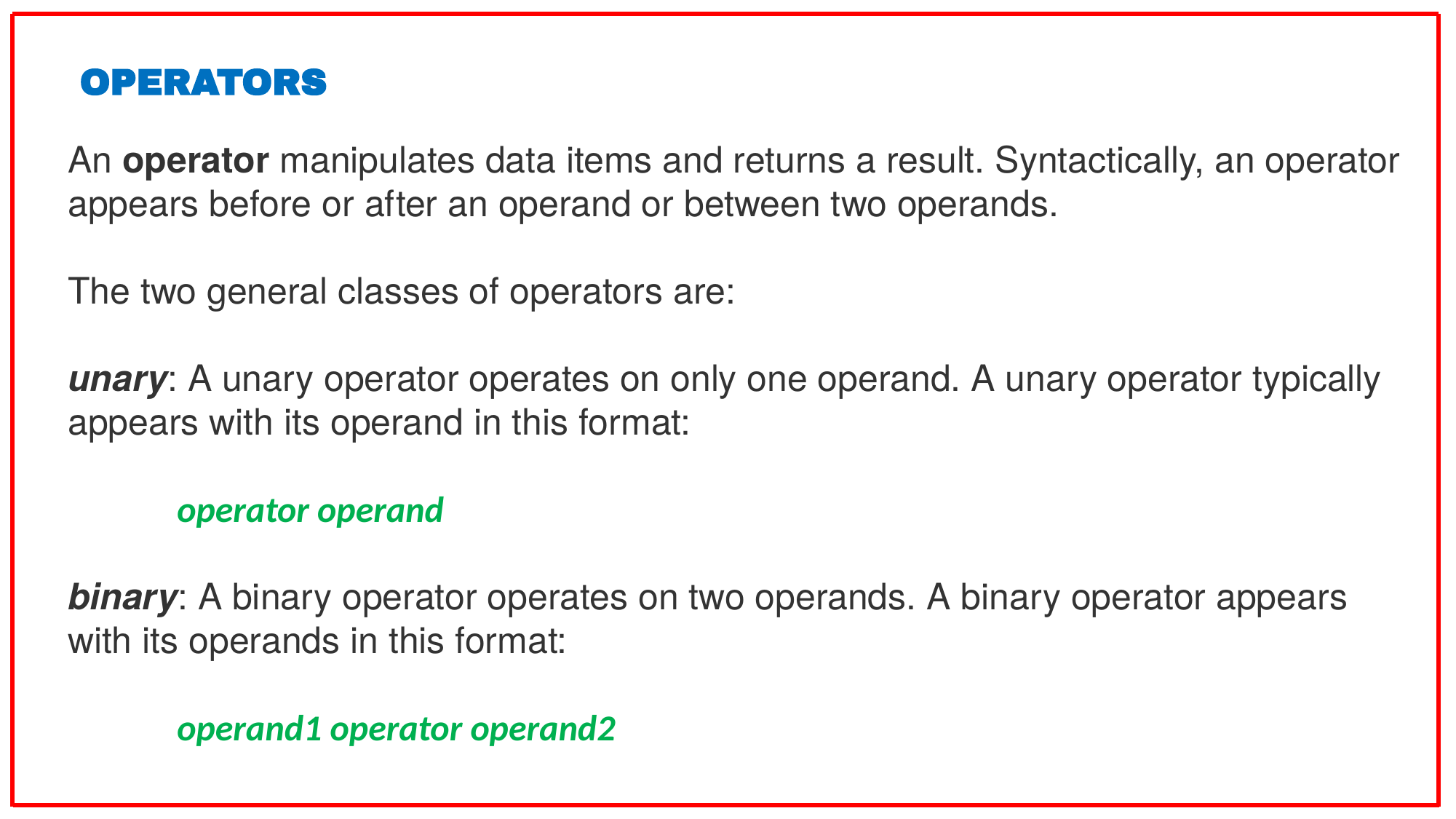

OPERATORS
An operator manipulates data items and returns a result. Syntactically, an operator appears before or after an operand or between two operands.

The two general classes of operators are:

unary: A unary operator operates on only one operand. A unary operator typically appears with its operand in this format:

	operator operand

binary: A binary operator operates on two operands. A binary operator appears with its operands in this format:

	operand1 operator operand2